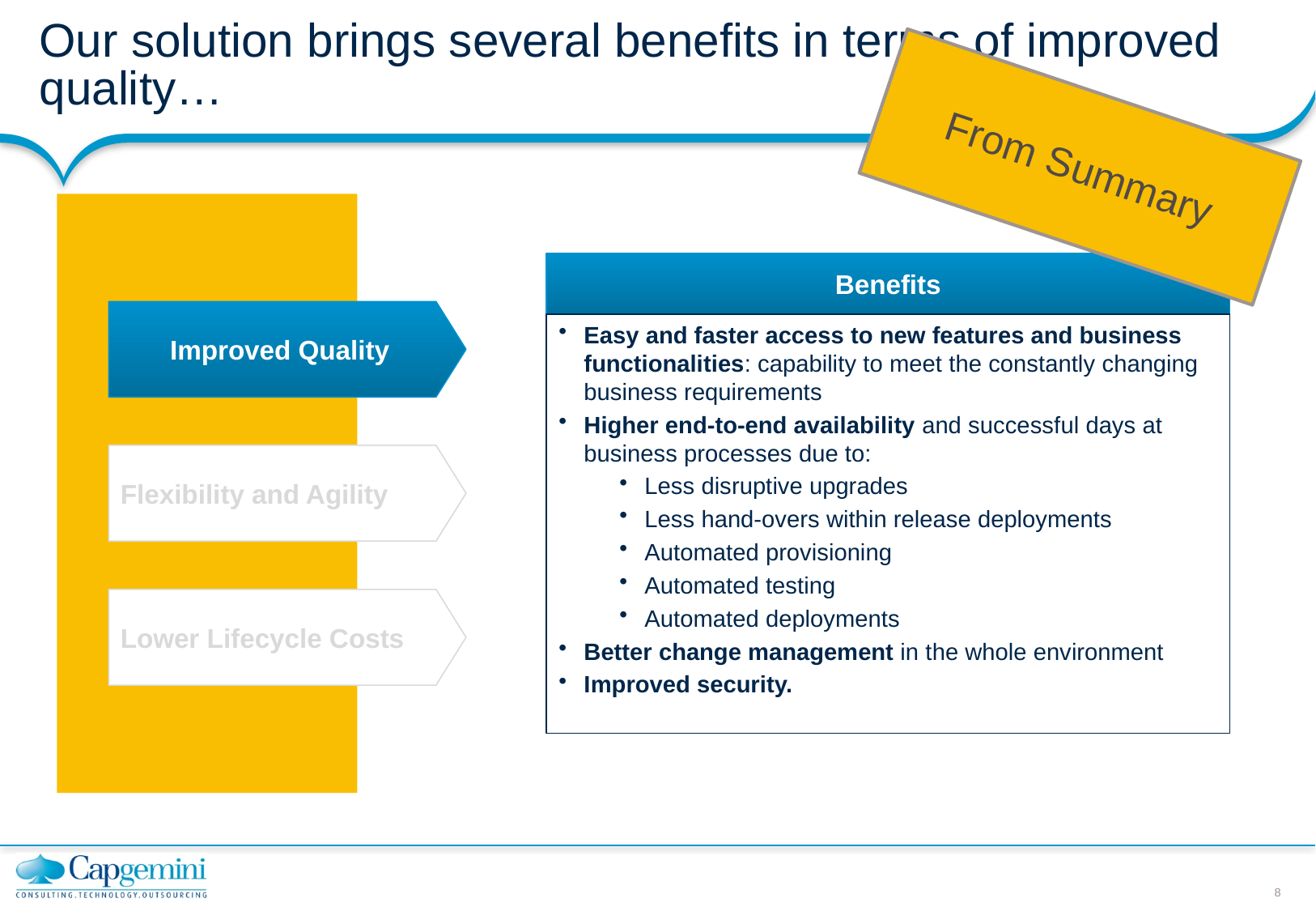

# Our solution brings several benefits in terms of improved quality…
From Summary

Improved Quality
Flexibility and Agility
Lower Lifecycle Costs
Benefits
Easy and faster access to new features and business functionalities: capability to meet the constantly changing business requirements
Higher end-to-end availability and successful days at business processes due to:
Less disruptive upgrades
Less hand-overs within release deployments
Automated provisioning
Automated testing
Automated deployments
Better change management in the whole environment
Improved security.